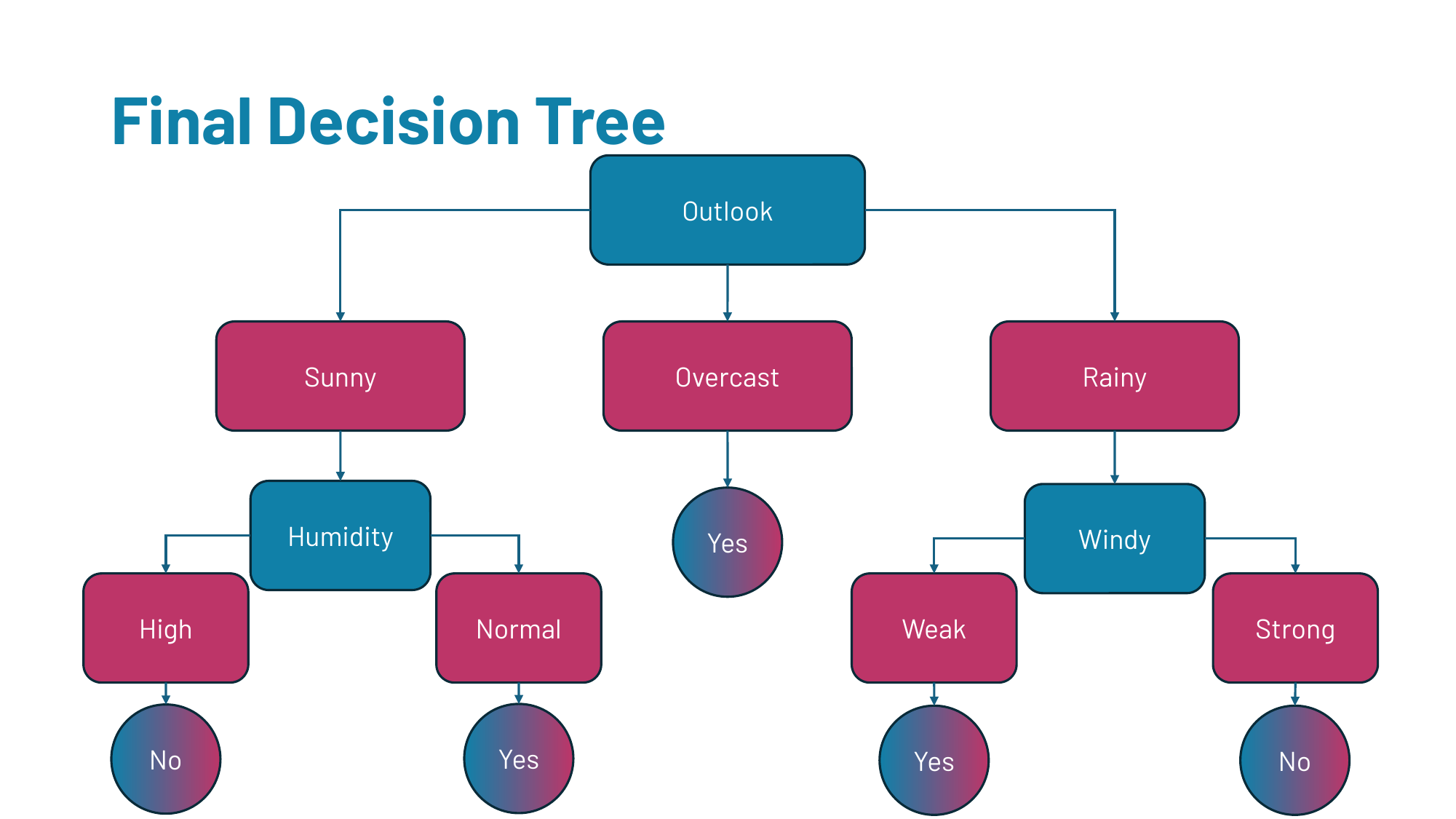

# Final Decision Tree
Outlook
Sunny
Overcast
Rainy
Humidity
Windy
Yes
High
Normal
Weak
Strong
Yes
No
Yes
No